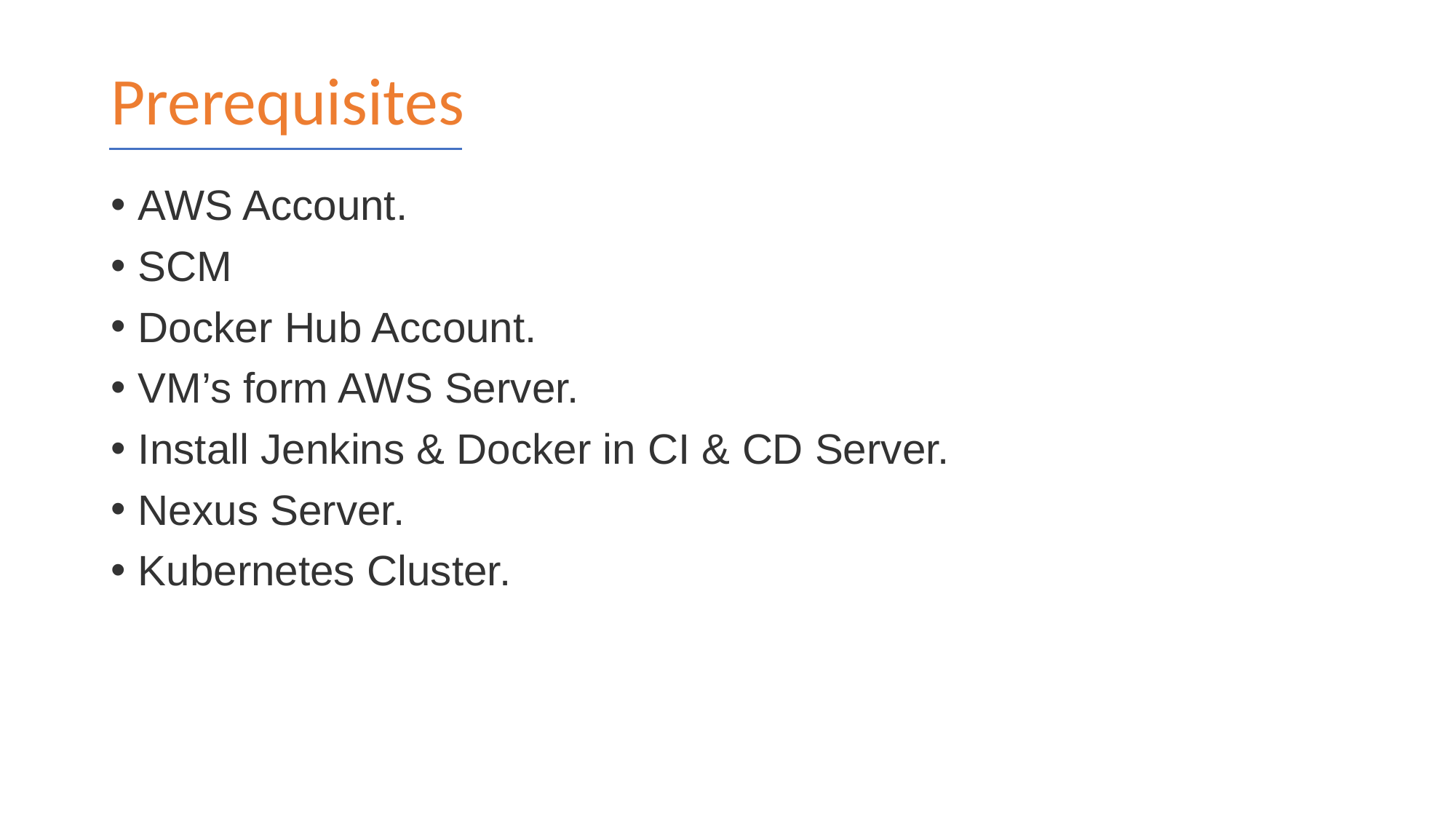

# Prerequisites
AWS Account.
SCM
Docker Hub Account.
VM’s form AWS Server.
Install Jenkins & Docker in CI & CD Server.
Nexus Server.
Kubernetes Cluster.